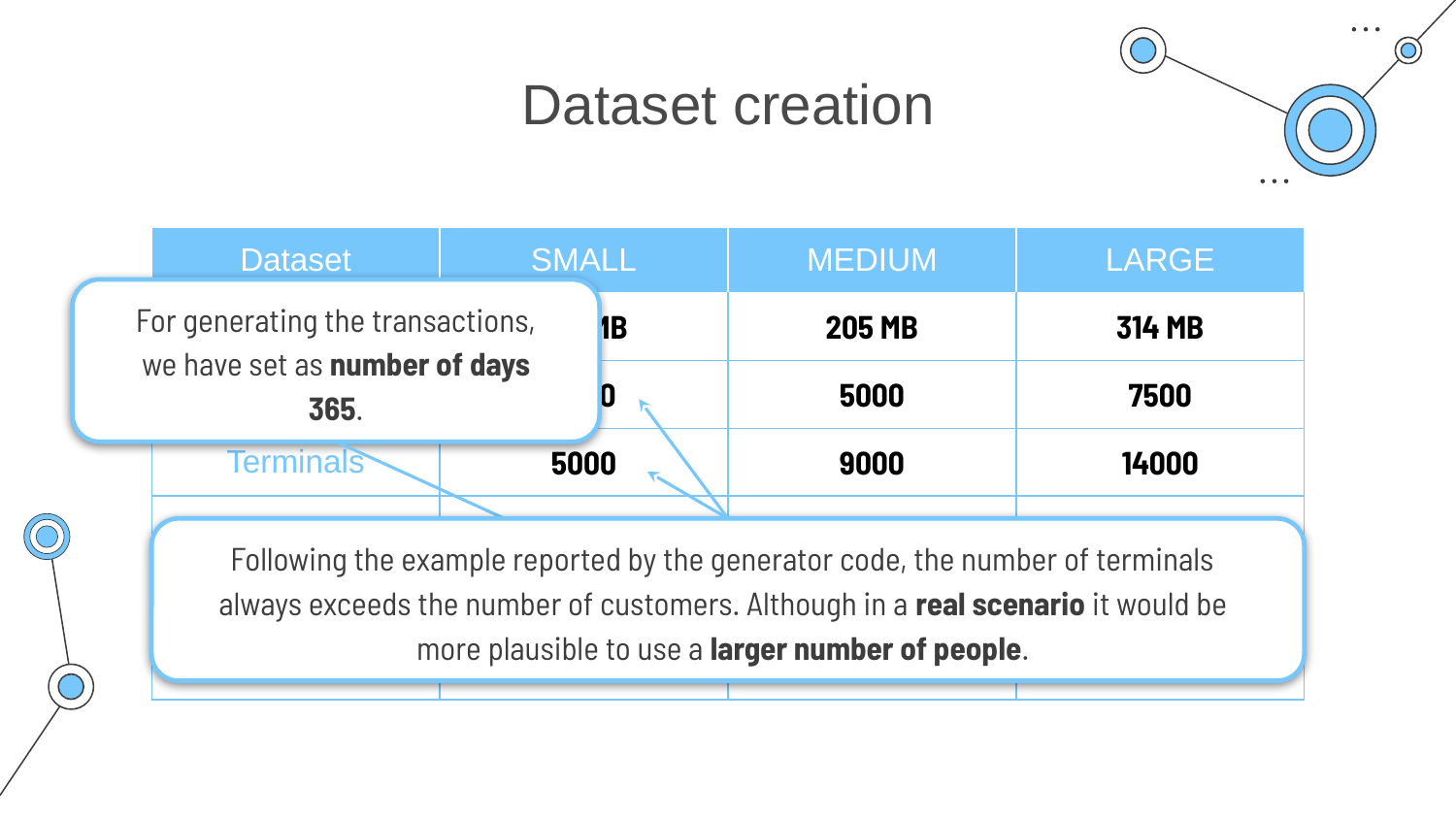

# Dataset creation
| Dataset | SMALL | MEDIUM | LARGE |
| --- | --- | --- | --- |
| Size | 100 MB | 205 MB | 314 MB |
| Customers | 2500 | 5000 | 7500 |
| Terminals | 5000 | 9000 | 14000 |
| Days | 365 | 365 | 365 |
| Starting date | 2022-10-03 | 2022-10-03 | 2022-10-03 |
| r | 5 | 5 | 5 |

For generating the transactions, we have set as number of days 365.

Following the example reported by the generator code, the number of terminals always exceeds the number of customers. Although in a real scenario it would be more plausible to use a larger number of people.